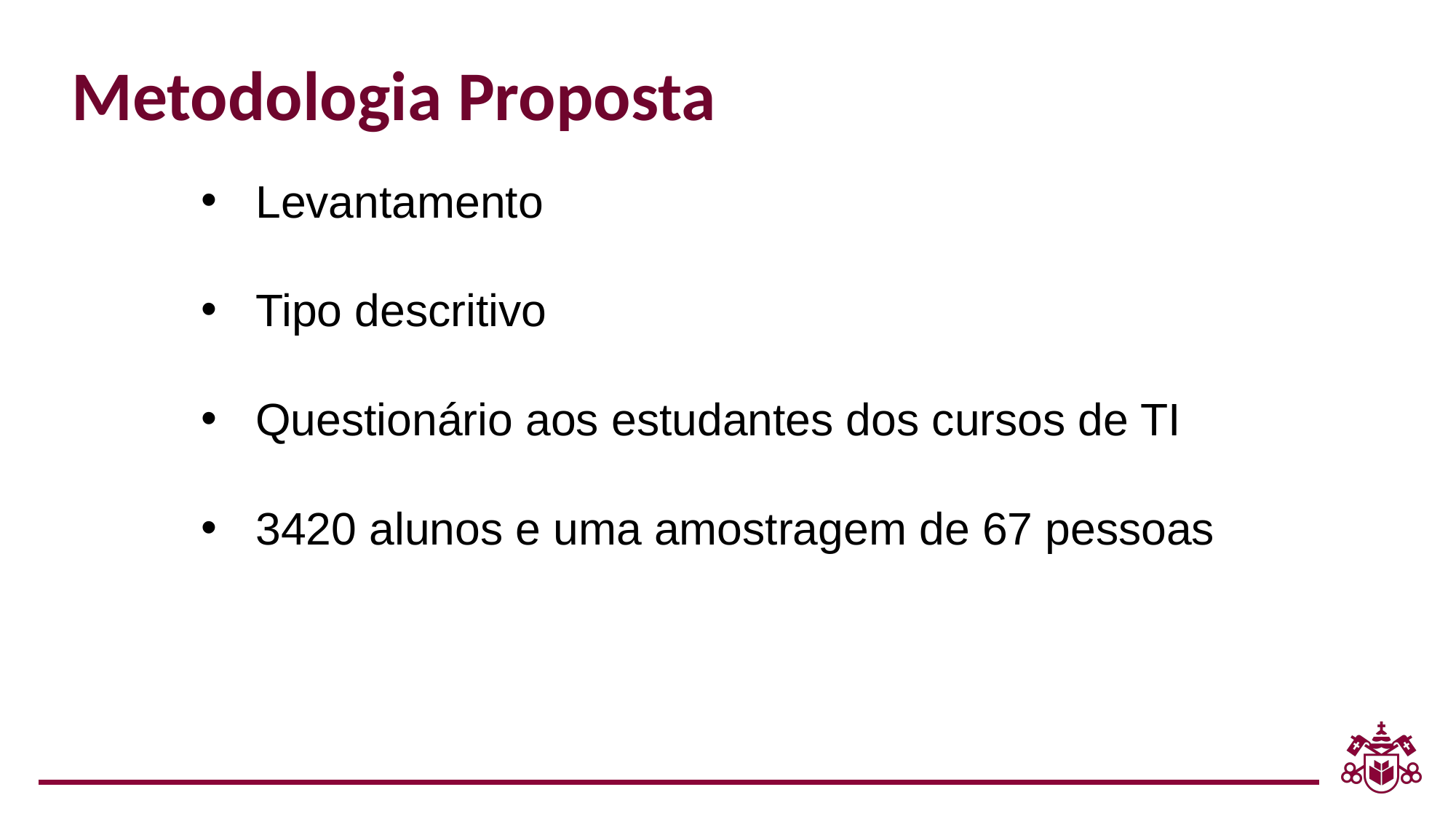

Metodologia Proposta
Levantamento

Tipo descritivo

Questionário aos estudantes dos cursos de TI

3420 alunos e uma amostragem de 67 pessoas